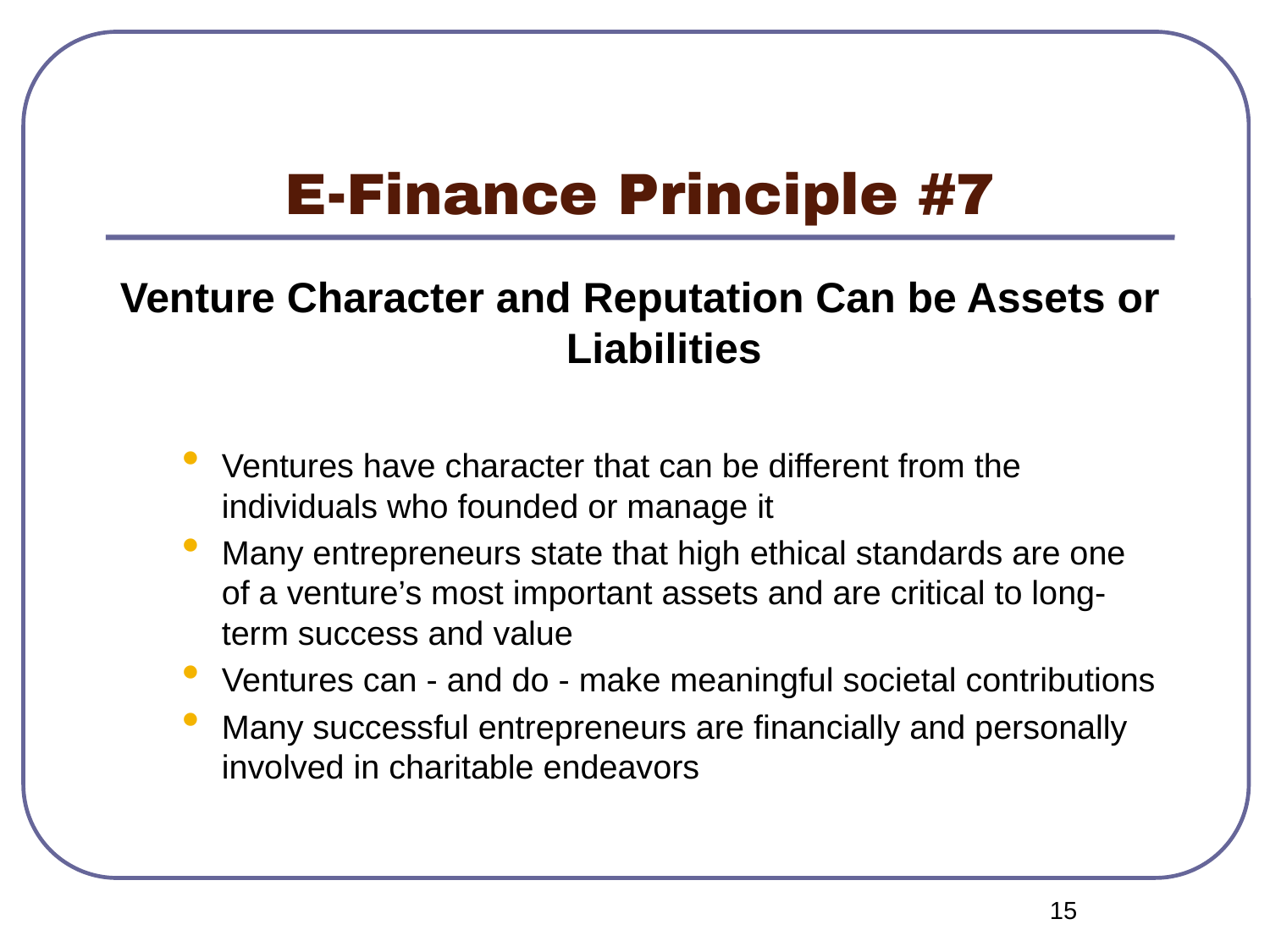

# E-Finance Principle #7
Venture Character and Reputation Can be Assets or Liabilities

Ventures have character that can be different from the individuals who founded or manage it
Many entrepreneurs state that high ethical standards are one of a venture’s most important assets and are critical to long-term success and value
Ventures can - and do - make meaningful societal contributions
Many successful entrepreneurs are financially and personally involved in charitable endeavors
15